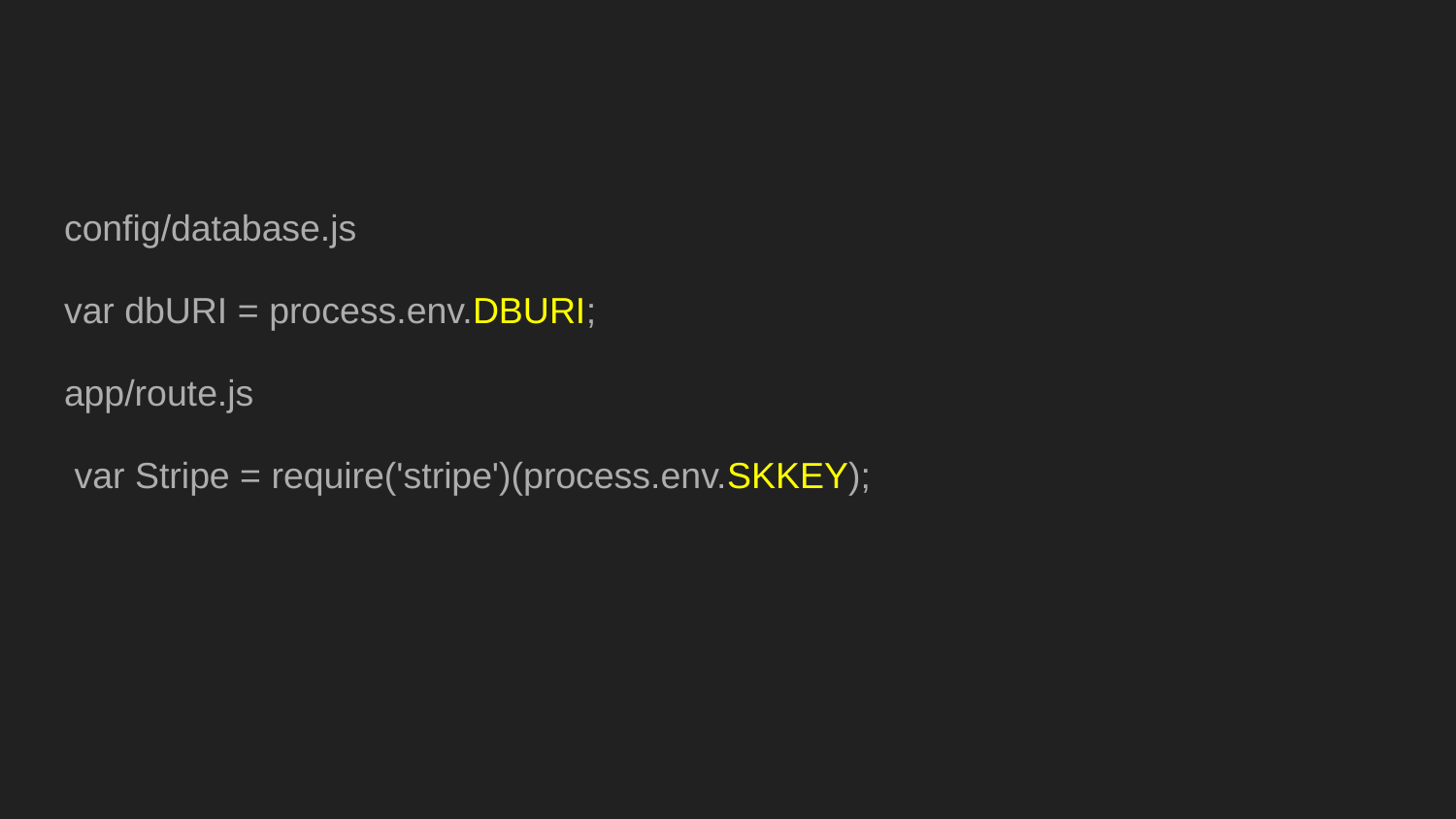

#
config/database.js
var dbURI = process.env.DBURI;
app/route.js
 var Stripe = require('stripe')(process.env.SKKEY);